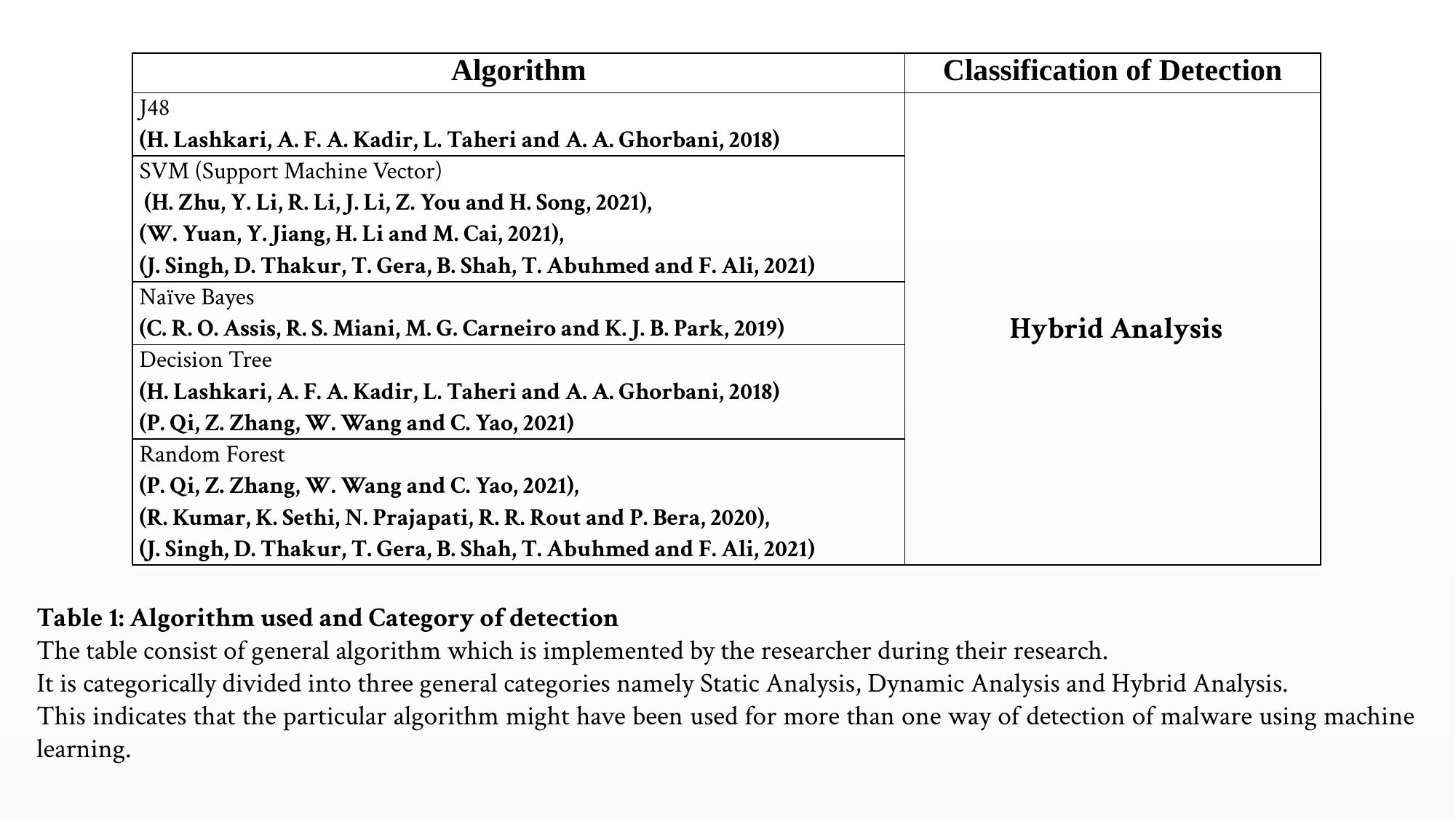

| Algorithm | Classification of Detection |
| --- | --- |
| J48 (H. Lashkari, A. F. A. Kadir, L. Taheri and A. A. Ghorbani, 2018) | Hybrid Analysis |
| SVM (Support Machine Vector) (H. Zhu, Y. Li, R. Li, J. Li, Z. You and H. Song, 2021), (W. Yuan, Y. Jiang, H. Li and M. Cai, 2021), (J. Singh, D. Thakur, T. Gera, B. Shah, T. Abuhmed and F. Ali, 2021) |  |
| Naïve Bayes (C. R. O. Assis, R. S. Miani, M. G. Carneiro and K. J. B. Park, 2019) |  |
| Decision Tree (H. Lashkari, A. F. A. Kadir, L. Taheri and A. A. Ghorbani, 2018) (P. Qi, Z. Zhang, W. Wang and C. Yao, 2021) |  |
| Random Forest (P. Qi, Z. Zhang, W. Wang and C. Yao, 2021), (R. Kumar, K. Sethi, N. Prajapati, R. R. Rout and P. Bera, 2020), (J. Singh, D. Thakur, T. Gera, B. Shah, T. Abuhmed and F. Ali, 2021) |  |
Table 1: Algorithm used and Category of detection
The table consist of general algorithm which is implemented by the researcher during their research.
It is categorically divided into three general categories namely Static Analysis, Dynamic Analysis and Hybrid Analysis.
This indicates that the particular algorithm might have been used for more than one way of detection of malware using machine learning.